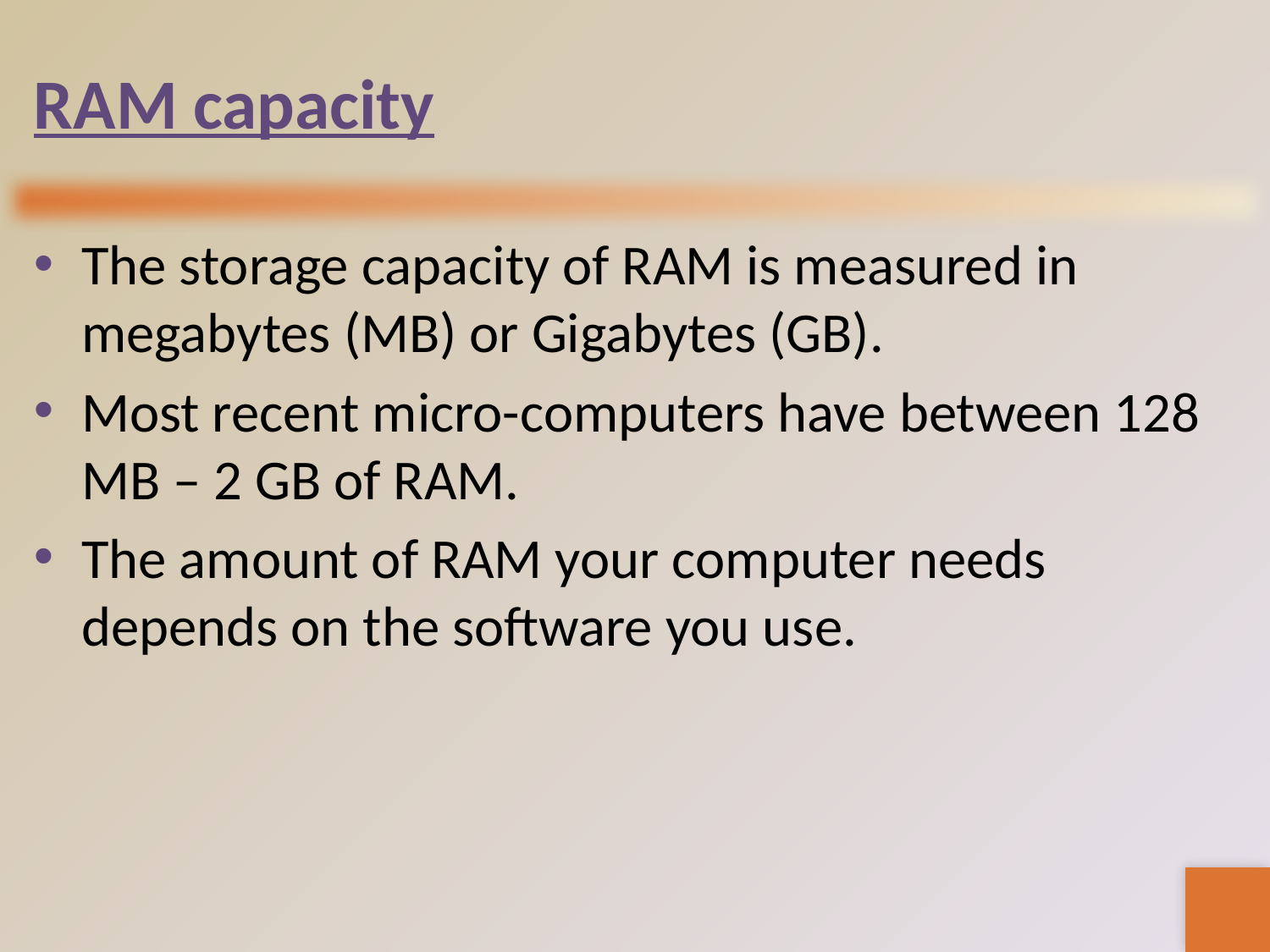

# RAM capacity
The storage capacity of RAM is measured in megabytes (MB) or Gigabytes (GB).
Most recent micro-computers have between 128 MB – 2 GB of RAM.
The amount of RAM your computer needs depends on the software you use.